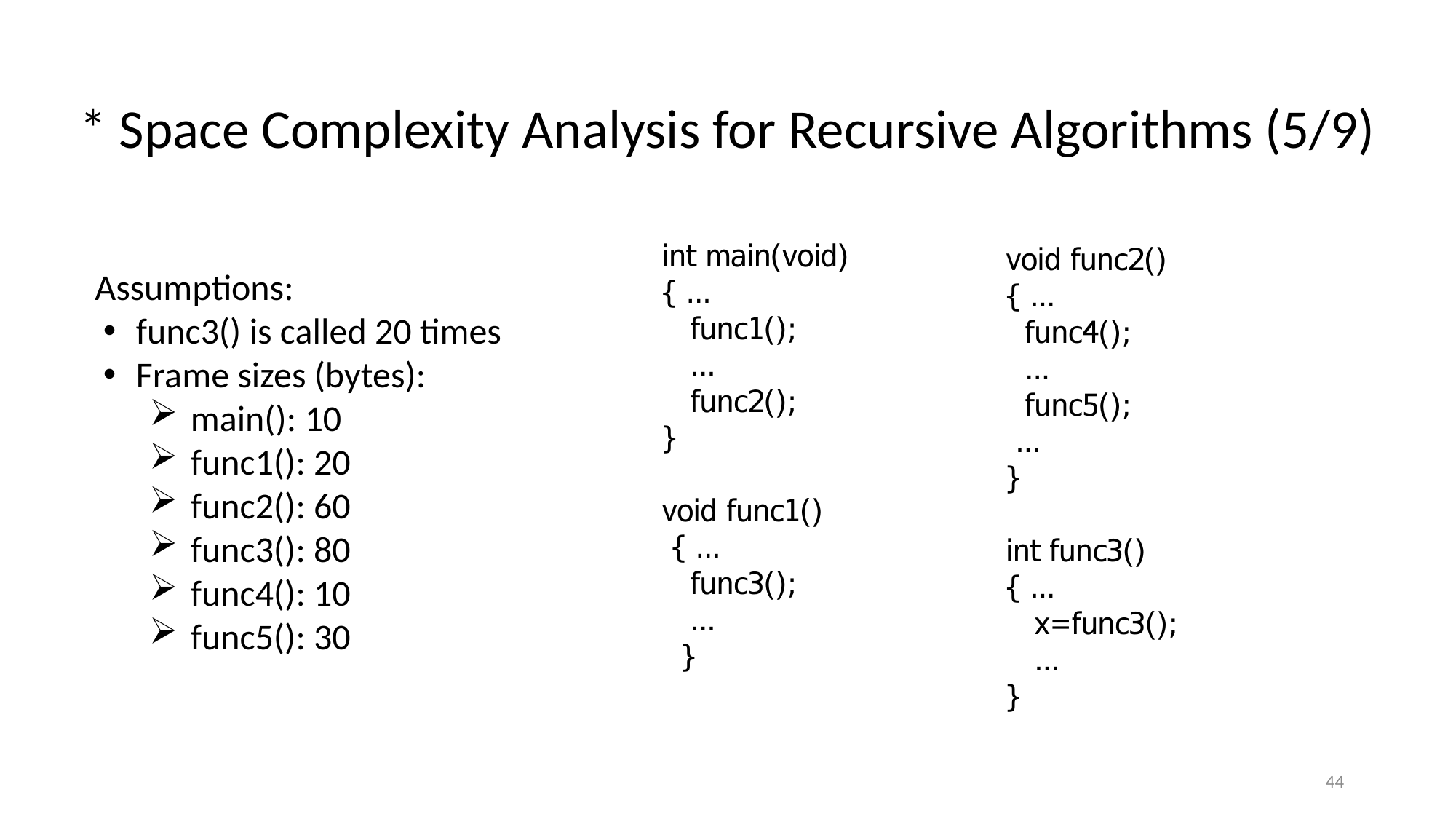

# * Space Complexity Analysis for Recursive Algorithms (5/9)
int main(void)
{ …
   func1();
   …
   func2();
}

void func1()
 { …
   func3();
   …
  }
void func2()
{ …
  func4();
  …
  func5();
 …
}

int func3()
{ …
   x=func3();
   …
}
Assumptions:
func3() is called 20 times
Frame sizes (bytes):
main(): 10
func1(): 20
func2(): 60
func3(): 80
func4(): 10
func5(): 30

44